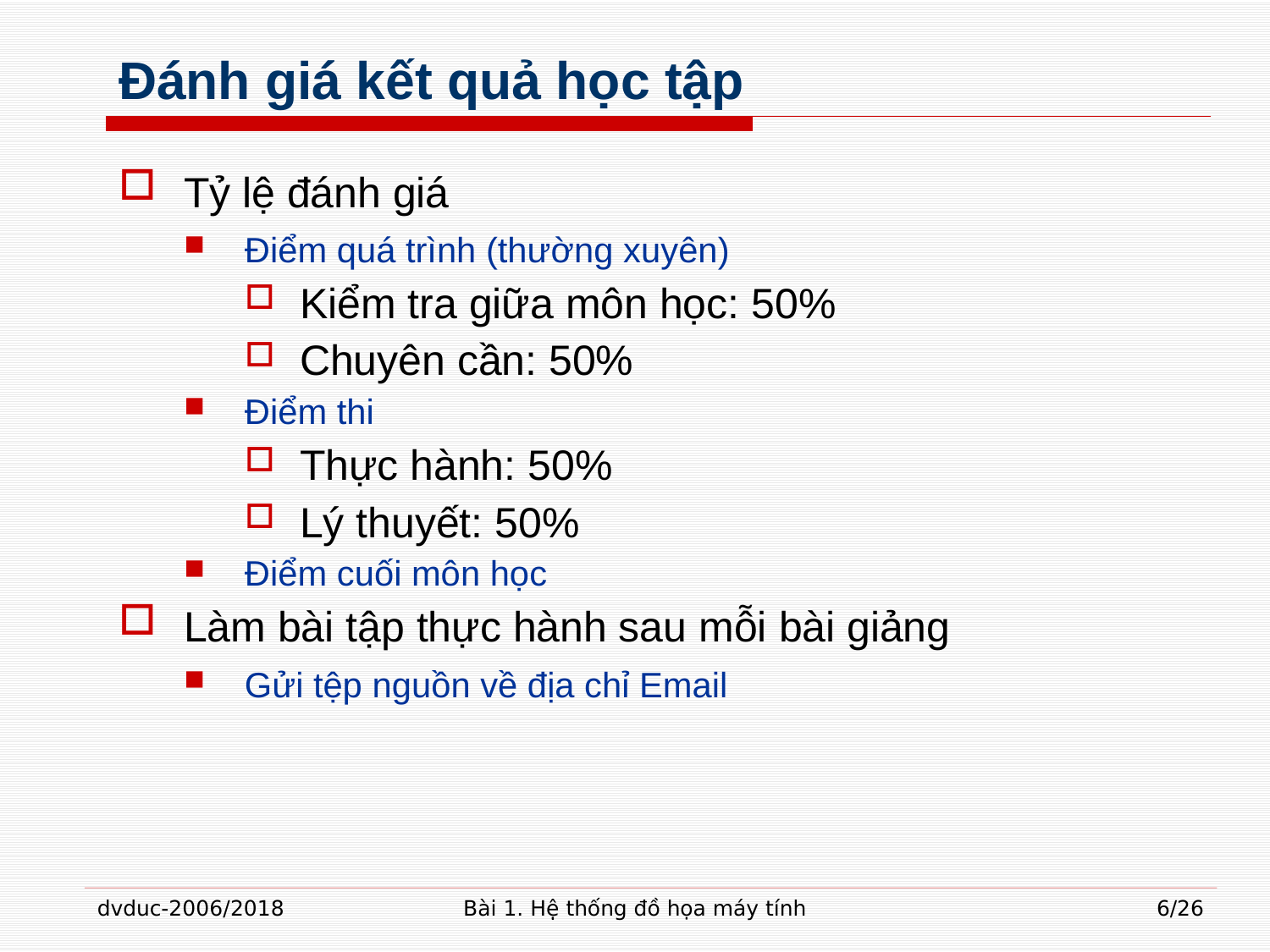

# Đánh giá kết quả học tập
Tỷ lệ đánh giá
Điểm quá trình (thường xuyên)
Kiểm tra giữa môn học: 50%
Chuyên cần: 50%
Điểm thi
Thực hành: 50%
Lý thuyết: 50%
Điểm cuối môn học
Làm bài tập thực hành sau mỗi bài giảng
Gửi tệp nguồn về địa chỉ Email
dvduc-2006/2018
Bài 1. Hệ thống đồ họa máy tính
6/26